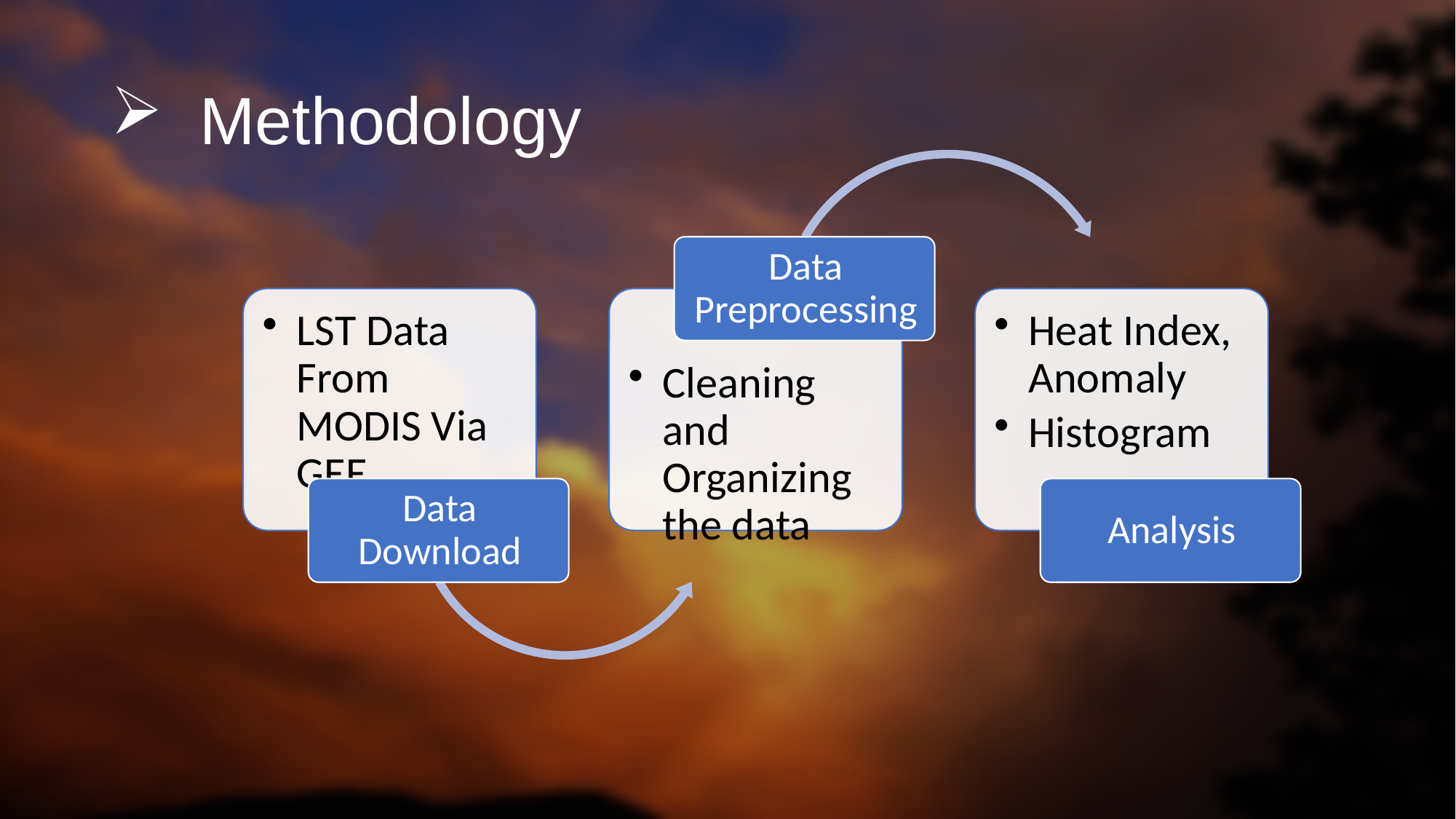

# Methodology
LST Data From MODIS Via GEE
Data Download
Cleaning and Organizing the data
Data Preprocessing
Heat Index, Anomaly
Histogram
Analysis